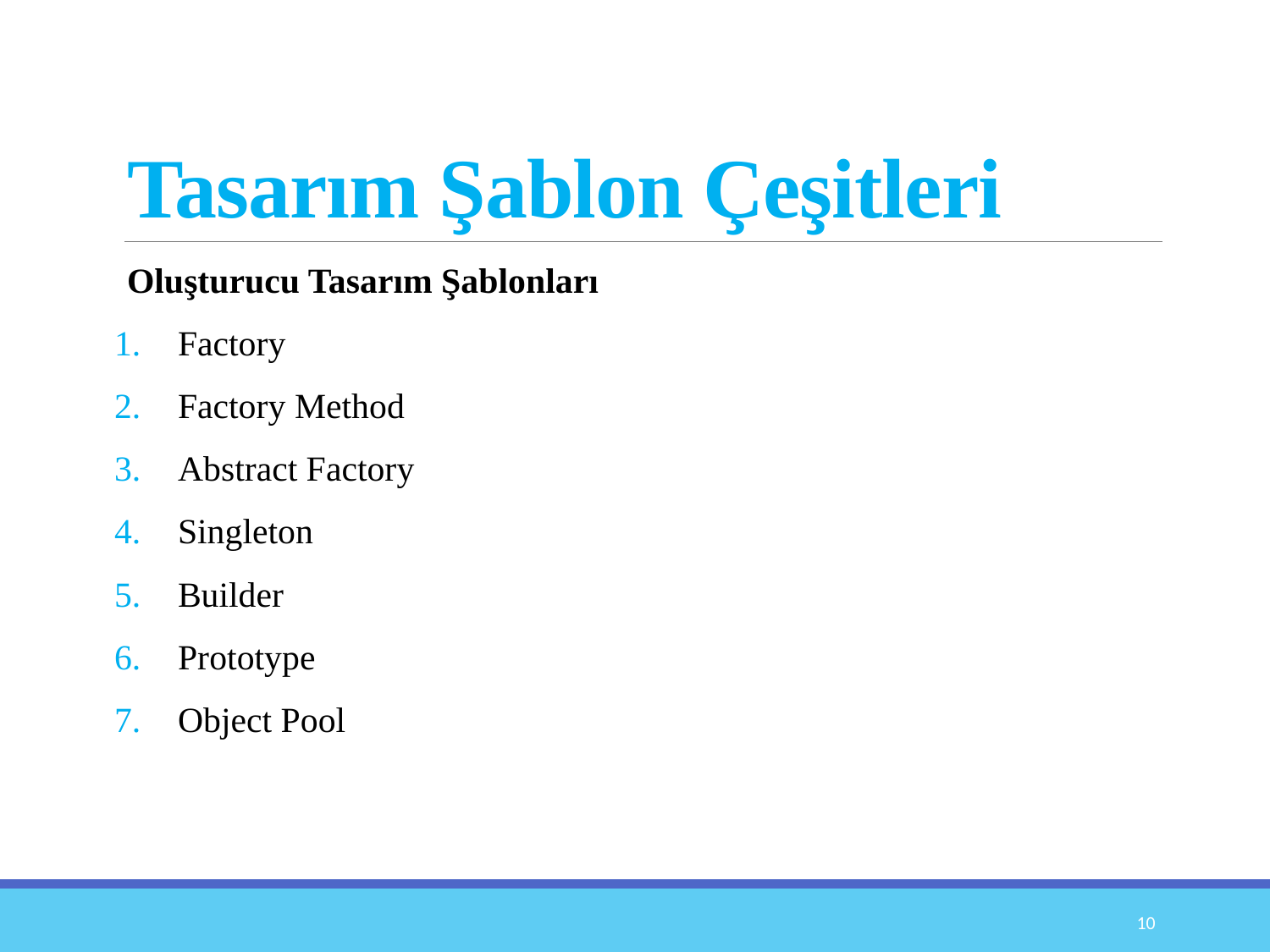

# Tasarım Şablon Çeşitleri
Oluşturucu Tasarım Şablonları
Factory
Factory Method
Abstract Factory
Singleton
Builder
Prototype
Object Pool
10